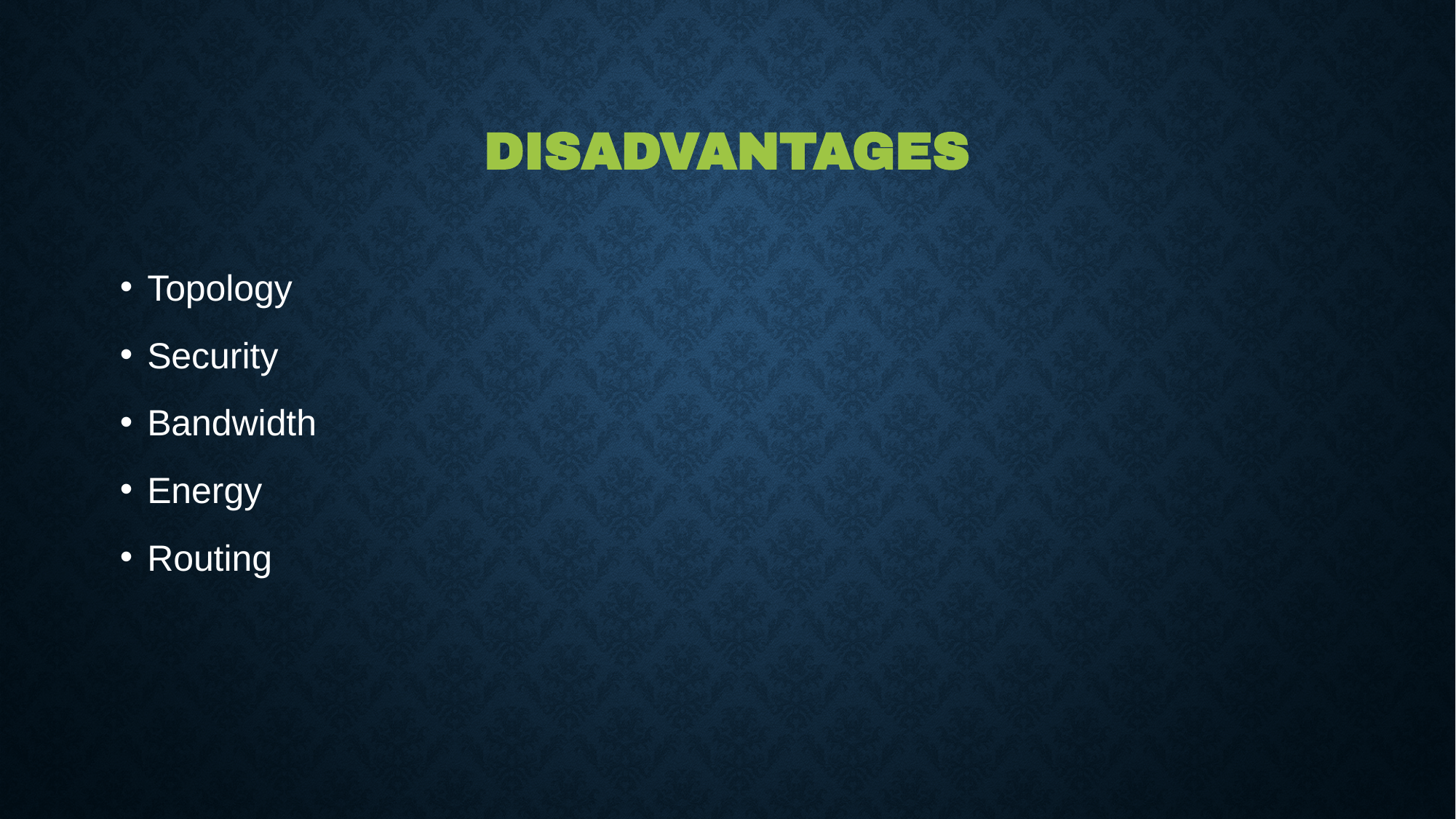

# Disadvantages
Topology
Security
Bandwidth
Energy
Routing